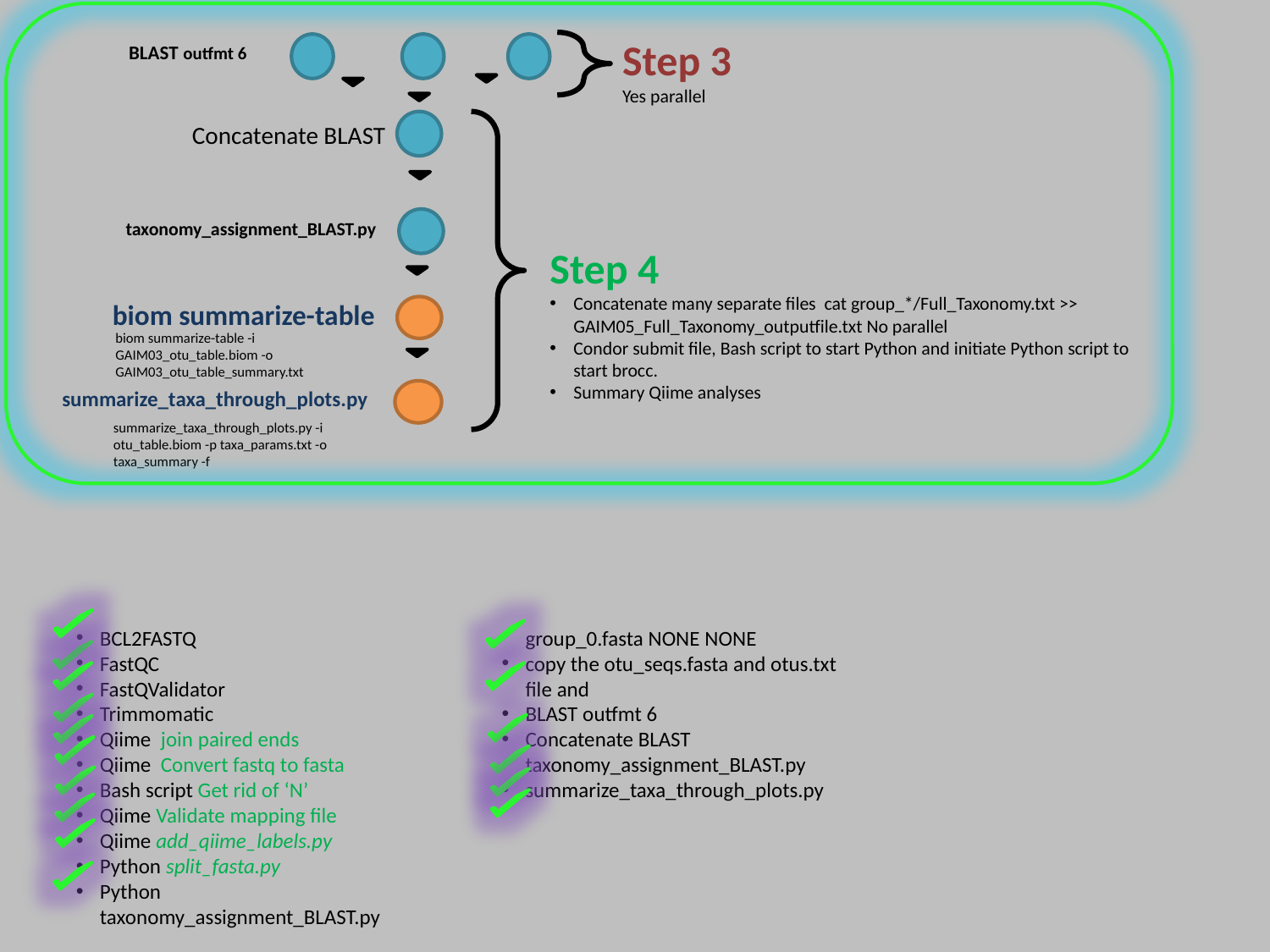

Step 3
Yes parallel

BLAST outfmt 6

Concatenate BLAST

taxonomy_assignment_BLAST.py
Step 4
Concatenate many separate files  cat group_*/Full_Taxonomy.txt >> GAIM05_Full_Taxonomy_outputfile.txt No parallel
Condor submit file, Bash script to start Python and initiate Python script to start brocc.
Summary Qiime analyses

biom summarize-table

biom summarize-table -i GAIM03_otu_table.biom -o GAIM03_otu_table_summary.txt
summarize_taxa_through_plots.py

summarize_taxa_through_plots.py -i otu_table.biom -p taxa_params.txt -o taxa_summary -f

BCL2FASTQ
FastQC
FastQValidator
Trimmomatic
Qiime  join paired ends
Qiime  Convert fastq to fasta
Bash script Get rid of ‘N’
Qiime Validate mapping file
Qiime add_qiime_labels.py
Python split_fasta.py
Python taxonomy_assignment_BLAST.py

taxonomy_assignment_BLAST.py group_0.fasta NONE NONE
copy the otu_seqs.fasta and otus.txt file and
BLAST outfmt 6
Concatenate BLAST
taxonomy_assignment_BLAST.py
summarize_taxa_through_plots.py